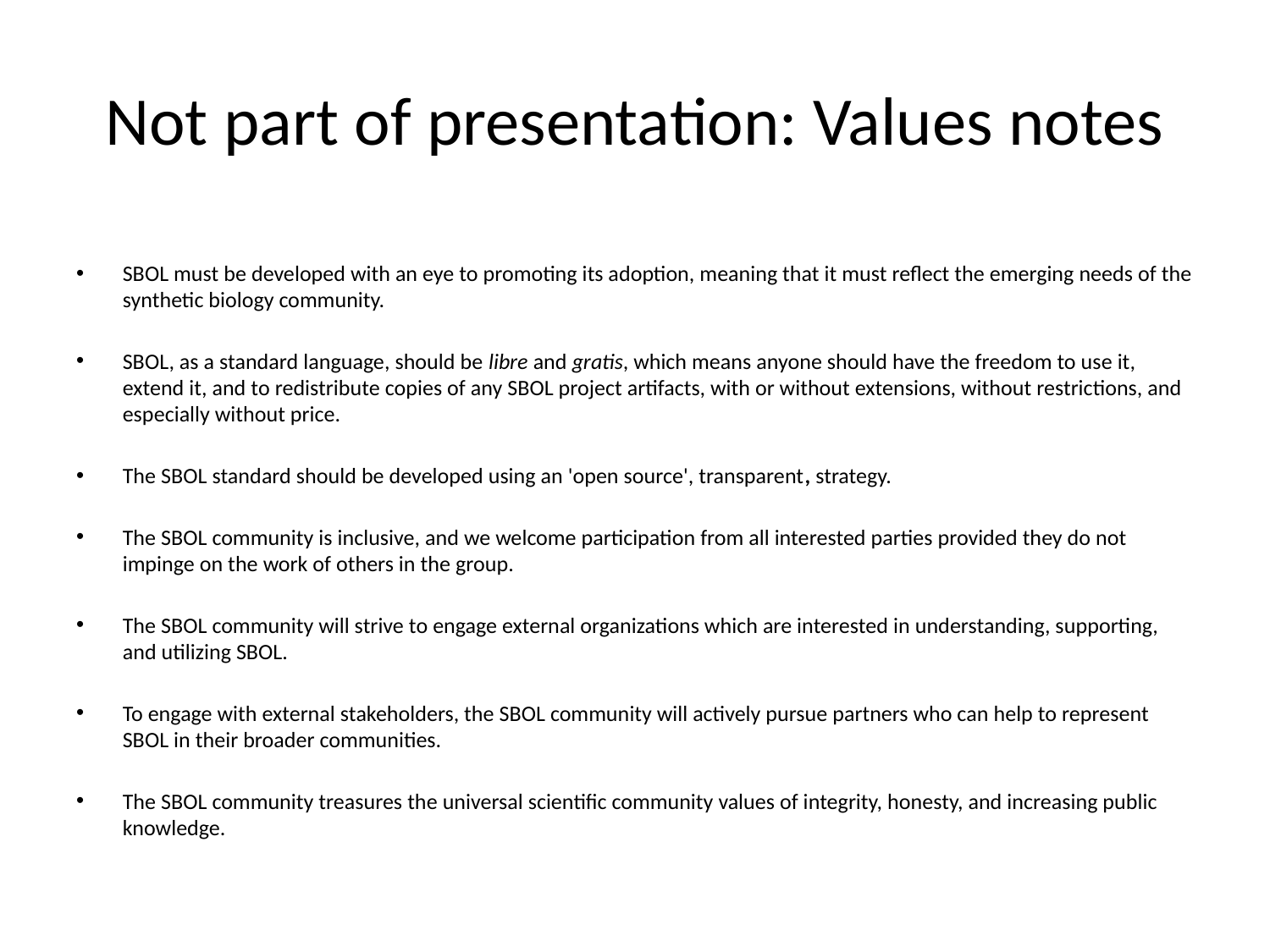

# Not part of presentation: Values notes

SBOL must be developed with an eye to promoting its adoption, meaning that it must reflect the emerging needs of the synthetic biology community.

SBOL, as a standard language, should be libre and gratis, which means anyone should have the freedom to use it, extend it, and to redistribute copies of any SBOL project artifacts, with or without extensions, without restrictions, and especially without price.

The SBOL standard should be developed using an 'open source', transparent, strategy.

The SBOL community is inclusive, and we welcome participation from all interested parties provided they do not impinge on the work of others in the group.

The SBOL community will strive to engage external organizations which are interested in understanding, supporting, and utilizing SBOL.

To engage with external stakeholders, the SBOL community will actively pursue partners who can help to represent SBOL in their broader communities.

The SBOL community treasures the universal scientific community values of integrity, honesty, and increasing public knowledge.